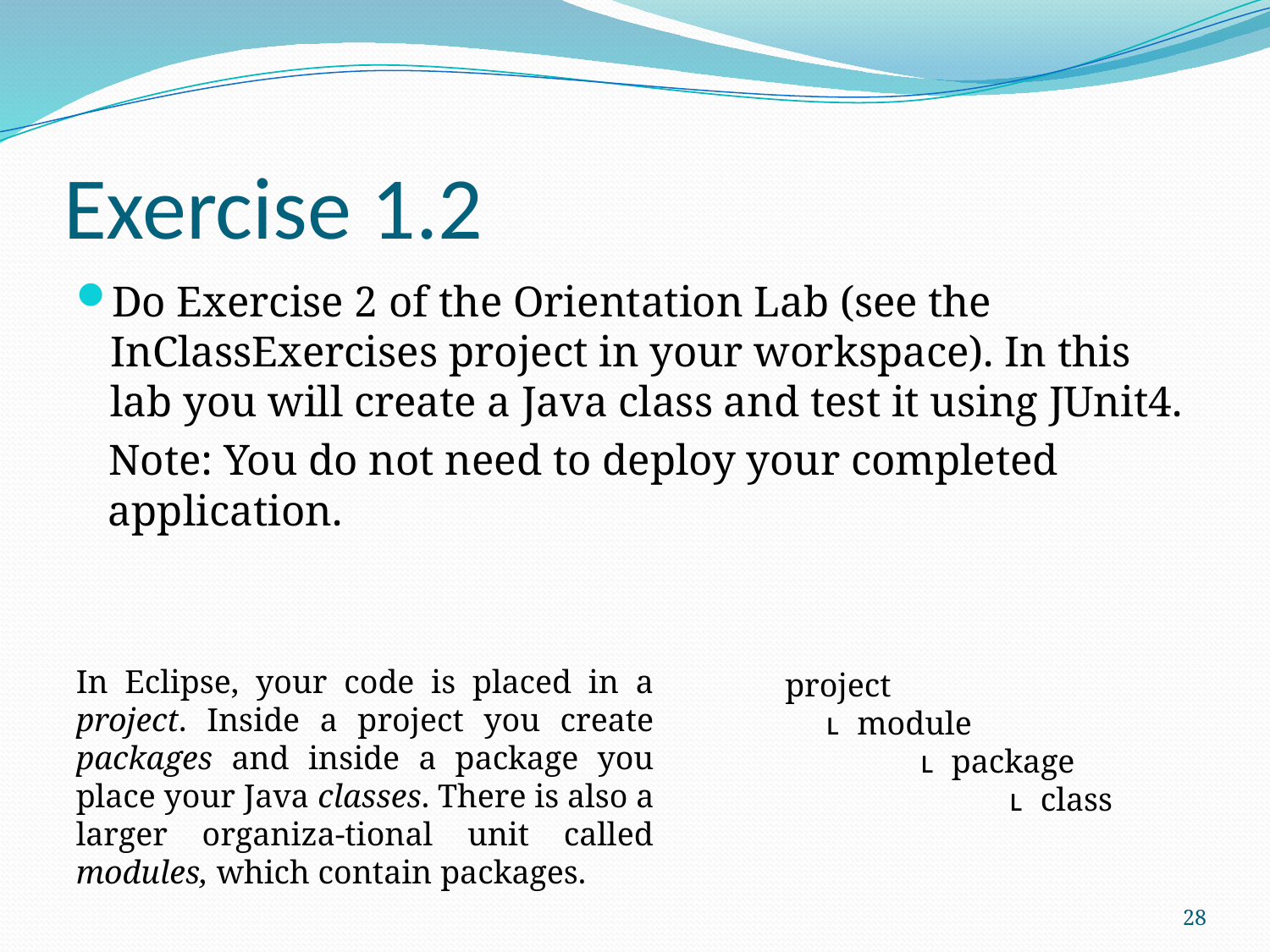

# Exercise 1.2
Do Exercise 2 of the Orientation Lab (see the InClassExercises project in your workspace). In this lab you will create a Java class and test it using JUnit4.
   Note: You do not need to deploy your completed
   application.

In Eclipse, your code is placed in a project. Inside a project you create packages and inside a package you place your Java classes. There is also a larger organiza-tional unit called modules, which contain packages.
project
     ʟ  module
	 ʟ  package
	           ʟ  class

28